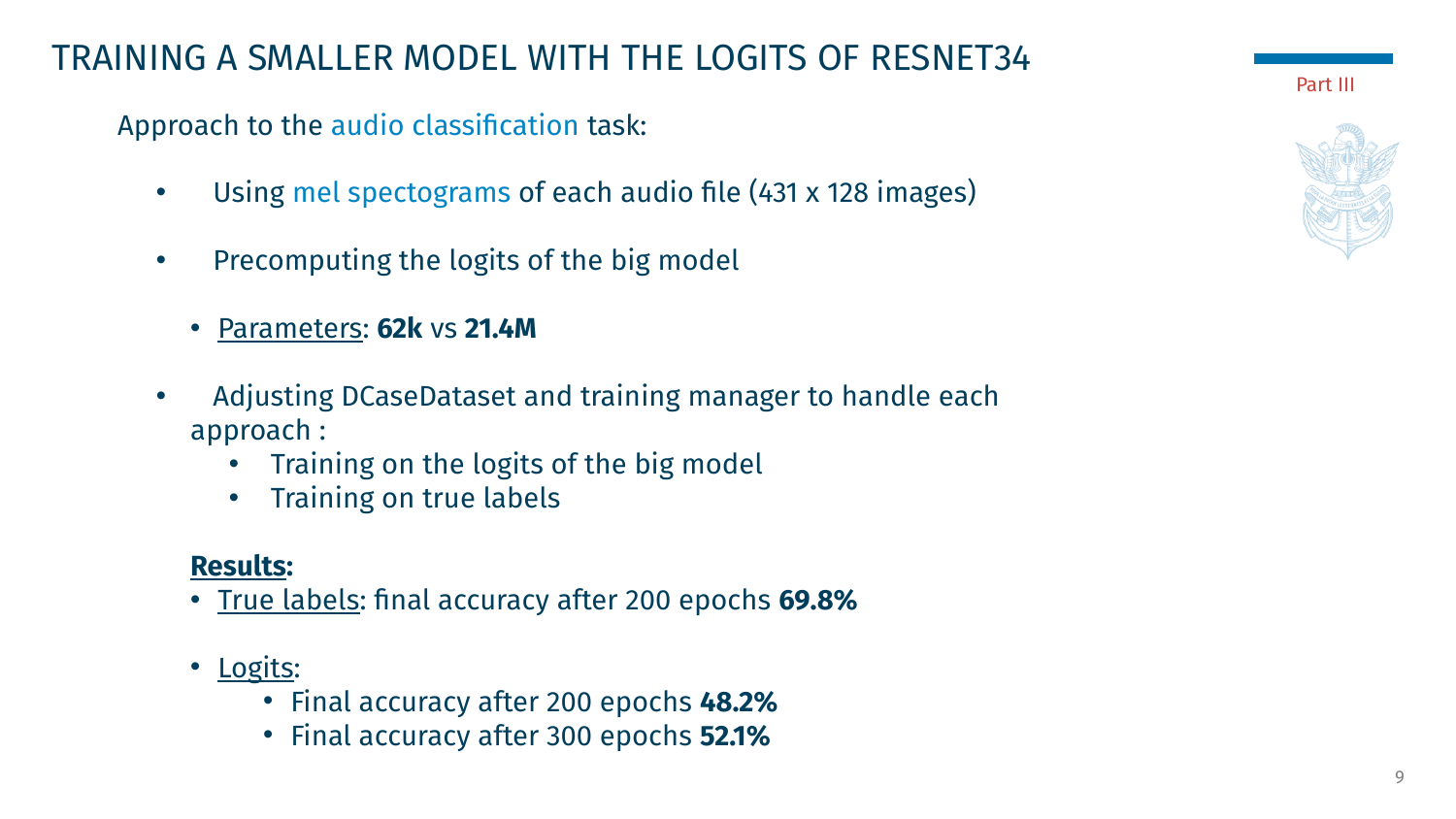

# Training a smaller model with the logits of resnet34
Part III

Approach to the audio classification task:

   Using mel spectograms of each audio file (431 x 128 images)

   Precomputing the logits of the big model

Parameters: 62k vs 21.4M

   Adjusting DCaseDataset and training manager to handle each approach :
 Training on the logits of the big model
 Training on true labels

Results:
True labels: final accuracy after 200 epochs 69.8%

Logits:
Final accuracy after 200 epochs 48.2%
Final accuracy after 300 epochs 52.1%

9